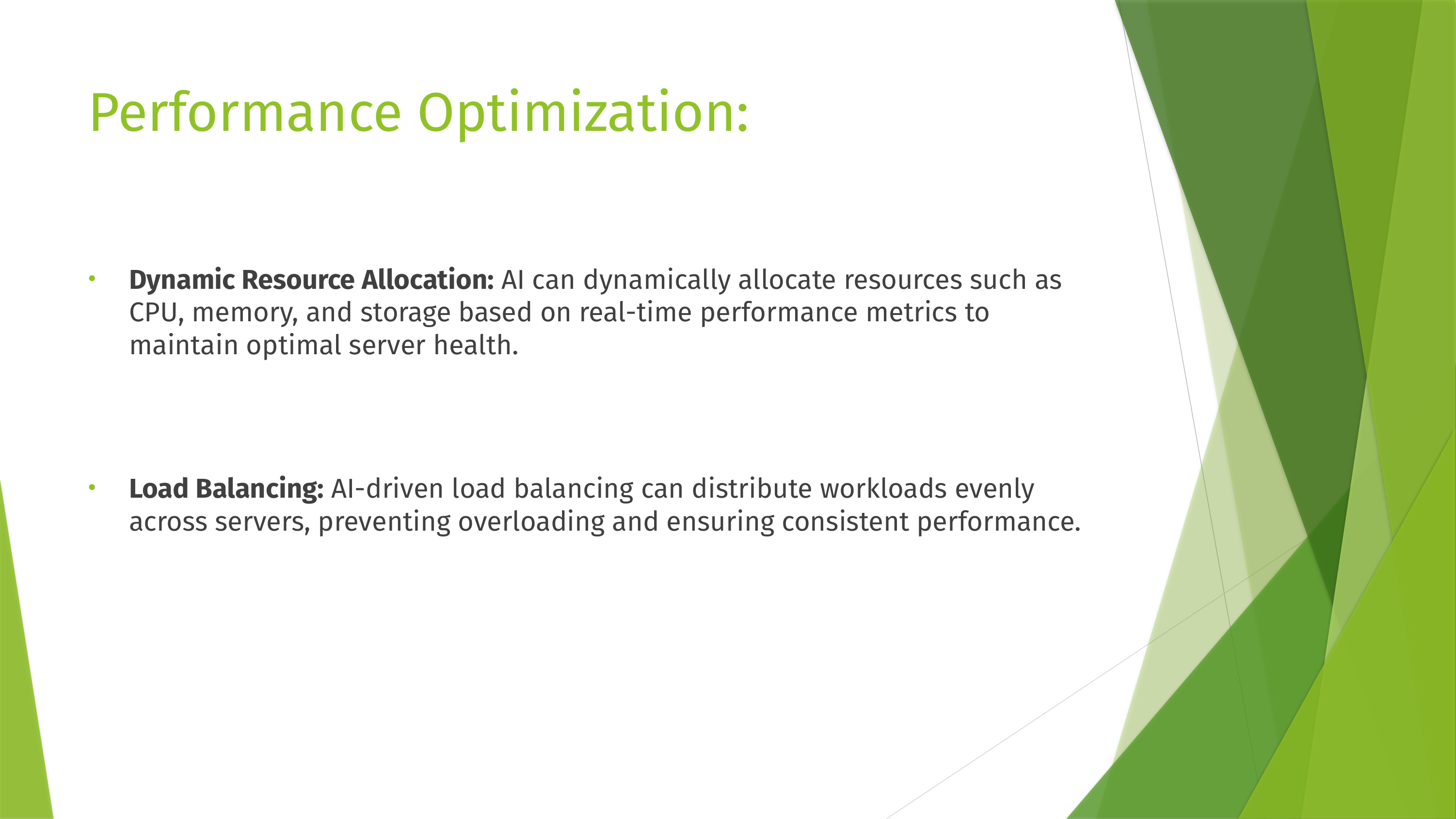

# Performance Optimization:
Dynamic Resource Allocation: AI can dynamically allocate resources such as CPU, memory, and storage based on real-time performance metrics to maintain optimal server health.

Load Balancing: AI-driven load balancing can distribute workloads evenly across servers, preventing overloading and ensuring consistent performance.